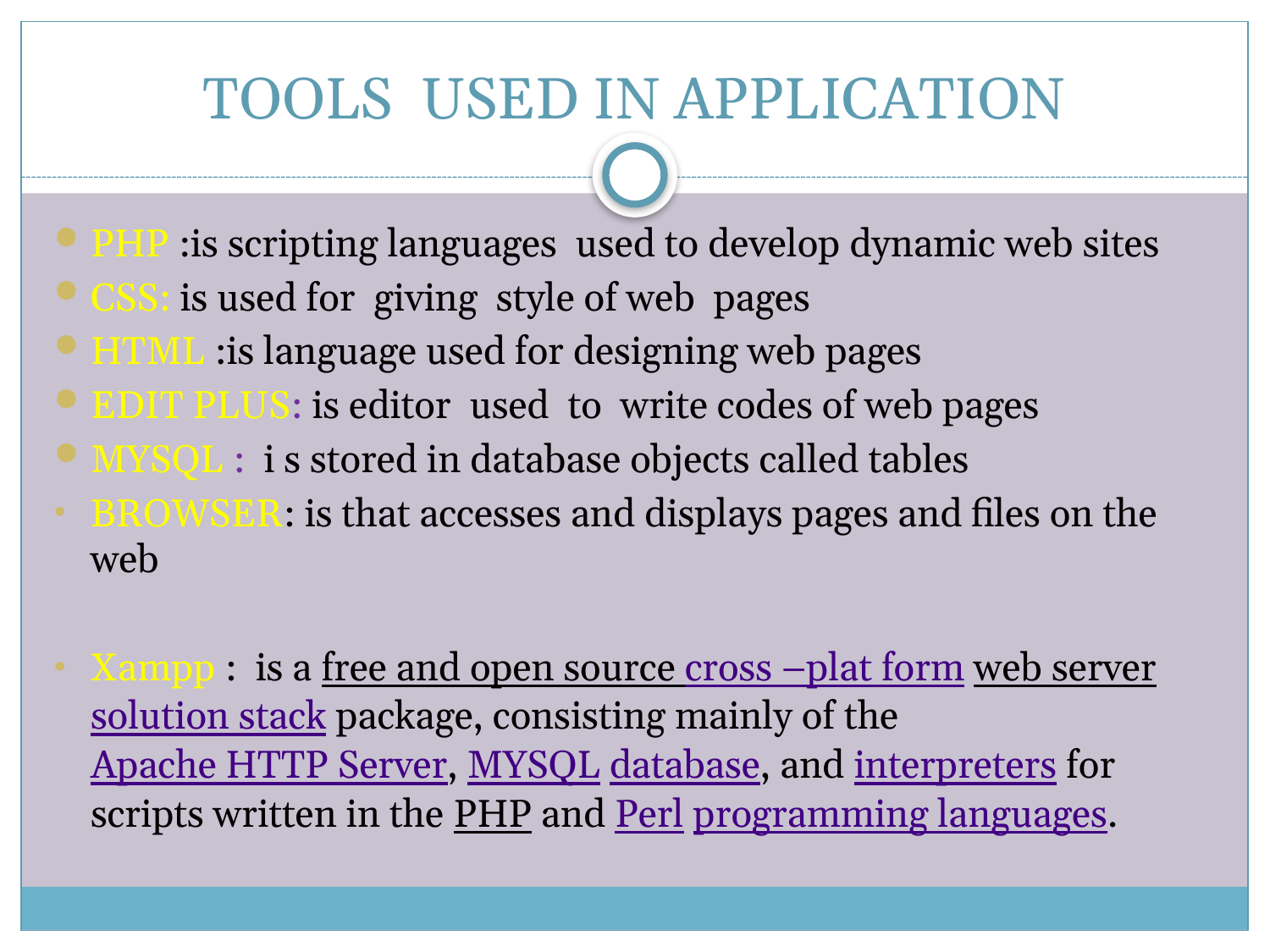

# TOOLS  USED IN APPLICATION
PHP :is scripting languages  used to develop dynamic web sites
CSS: is used for  giving  style of web  pages
HTML :is language used for designing web pages
EDIT PLUS: is editor  used  to  write codes of web pages
MYSQL :  i s stored in database objects called tables
BROWSER: is that accesses and displays pages and files on the web

Xampp :  is a free and open source cross –plat form web server solution stack package, consisting mainly of the Apache HTTP Server, MYSQL database, and interpreters for scripts written in the PHP and Perl programming languages.